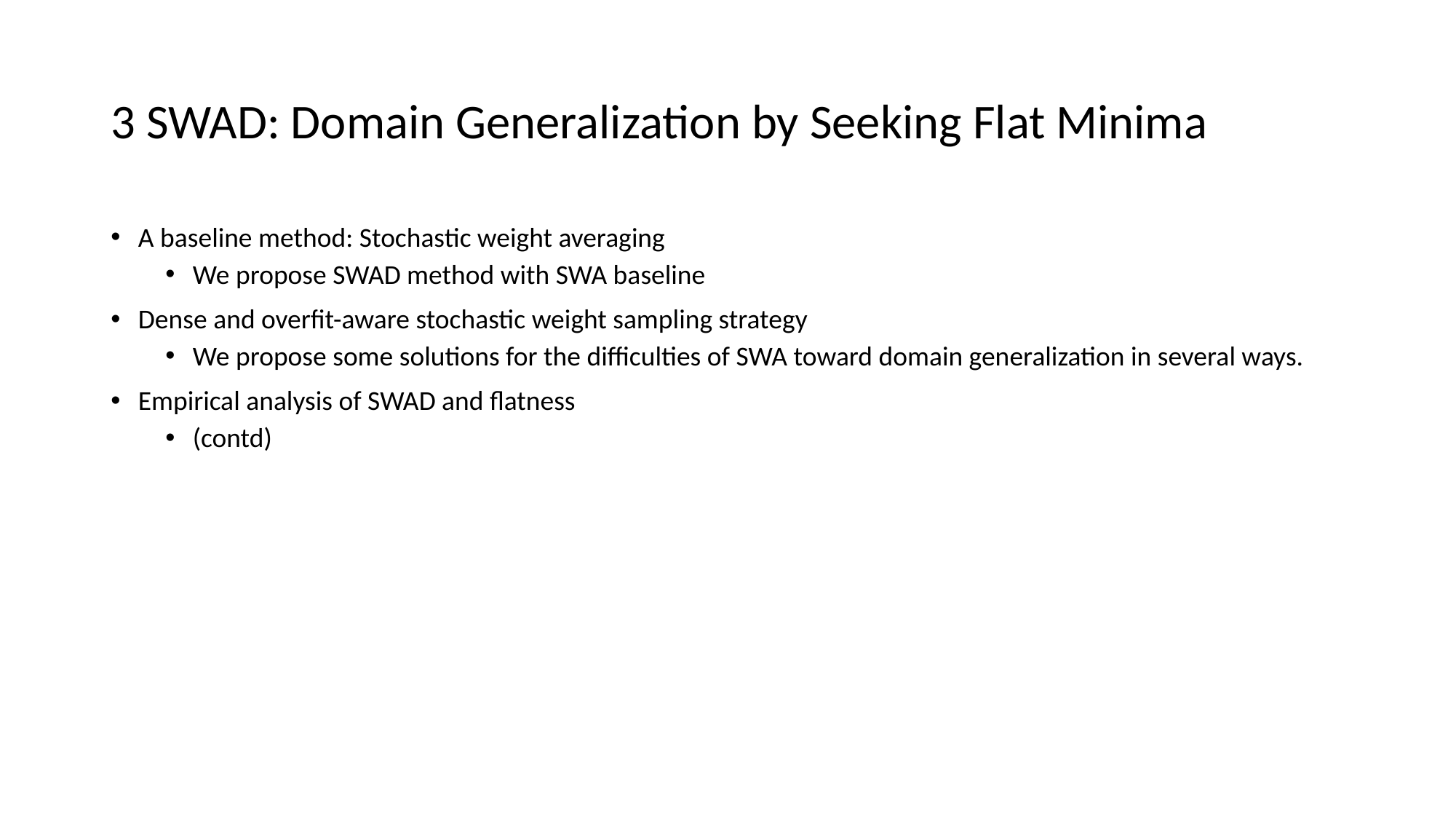

# 3 SWAD: Domain Generalization by Seeking Flat Minima
A baseline method: Stochastic weight averaging
We propose SWAD method with SWA baseline
Dense and overfit-aware stochastic weight sampling strategy
We propose some solutions for the difficulties of SWA toward domain generalization in several ways.
Empirical analysis of SWAD and flatness
(contd)